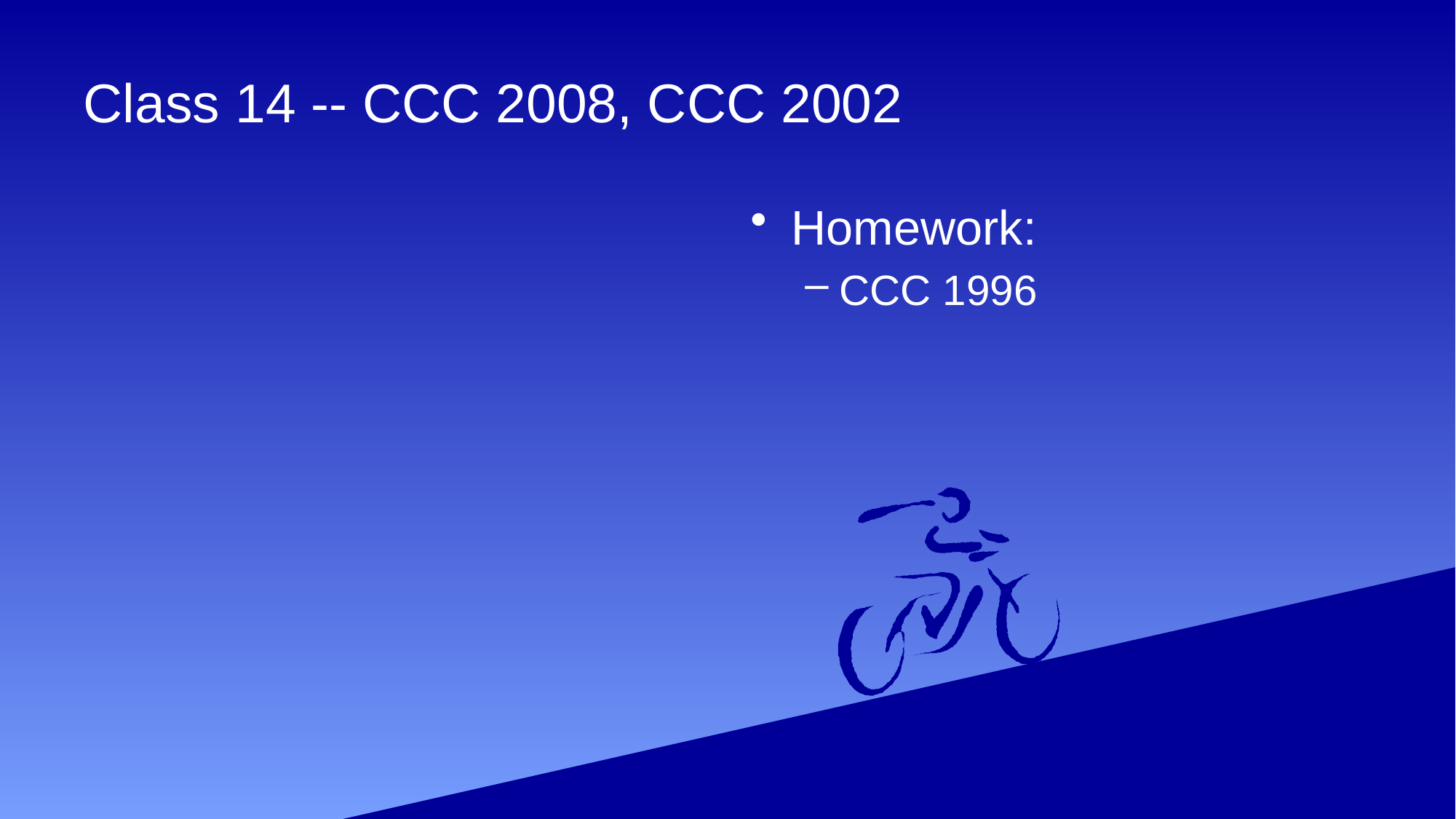

# Class 14 -- CCC 2008, CCC 2002

Homework:
CCC 1996